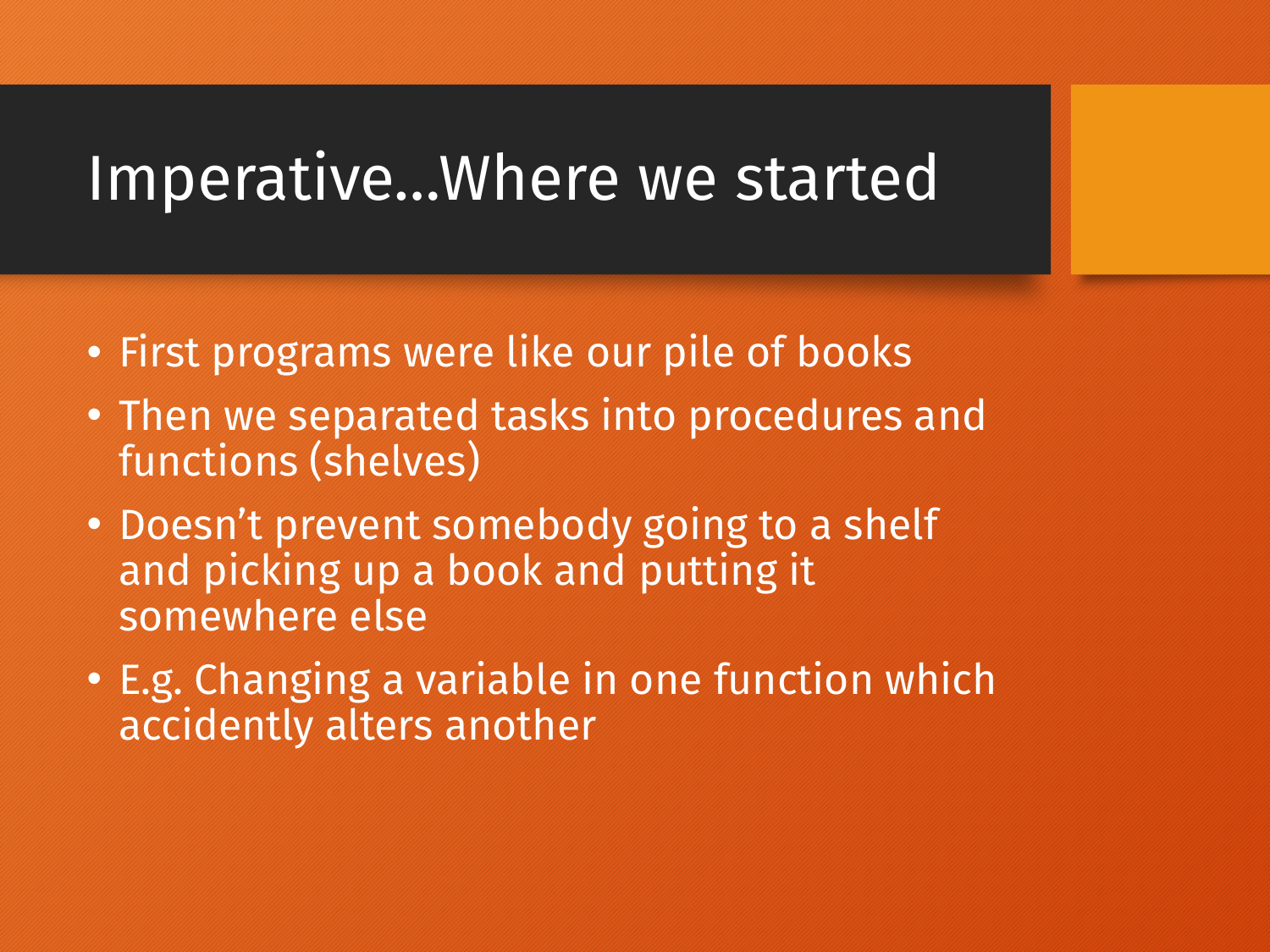

# Imperative…Where we started
First programs were like our pile of books
Then we separated tasks into procedures and functions (shelves)
Doesn’t prevent somebody going to a shelf and picking up a book and putting it somewhere else
E.g. Changing a variable in one function which accidently alters another